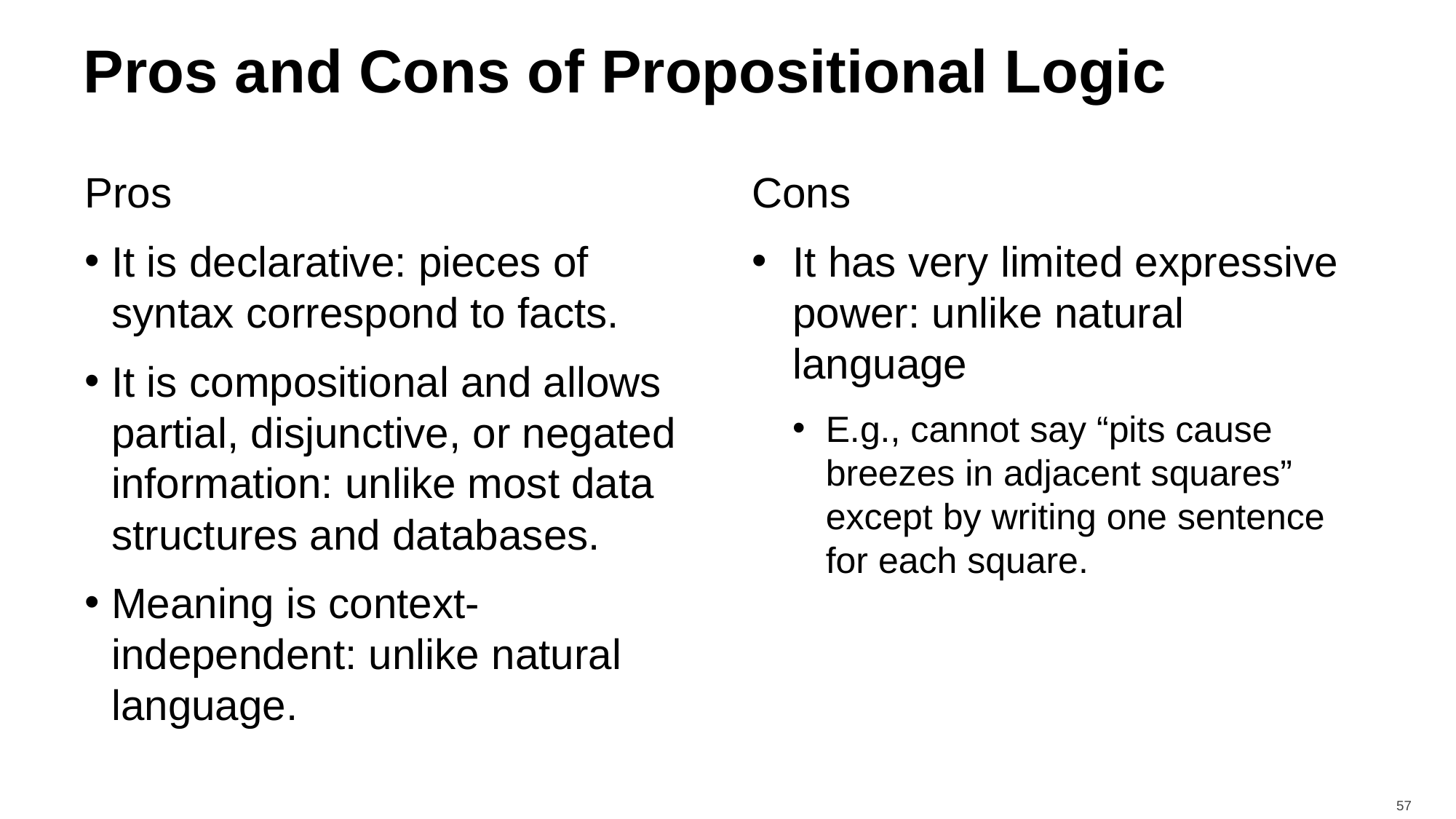

# Pros and Cons of Propositional Logic
Pros
It is declarative: pieces of syntax correspond to facts.
It is compositional and allows partial, disjunctive, or negated information: unlike most data structures and databases.
Meaning is context-independent: unlike natural language.
Cons
It has very limited expressive power: unlike natural language
E.g., cannot say “pits cause breezes in adjacent squares” except by writing one sentence for each square.
57